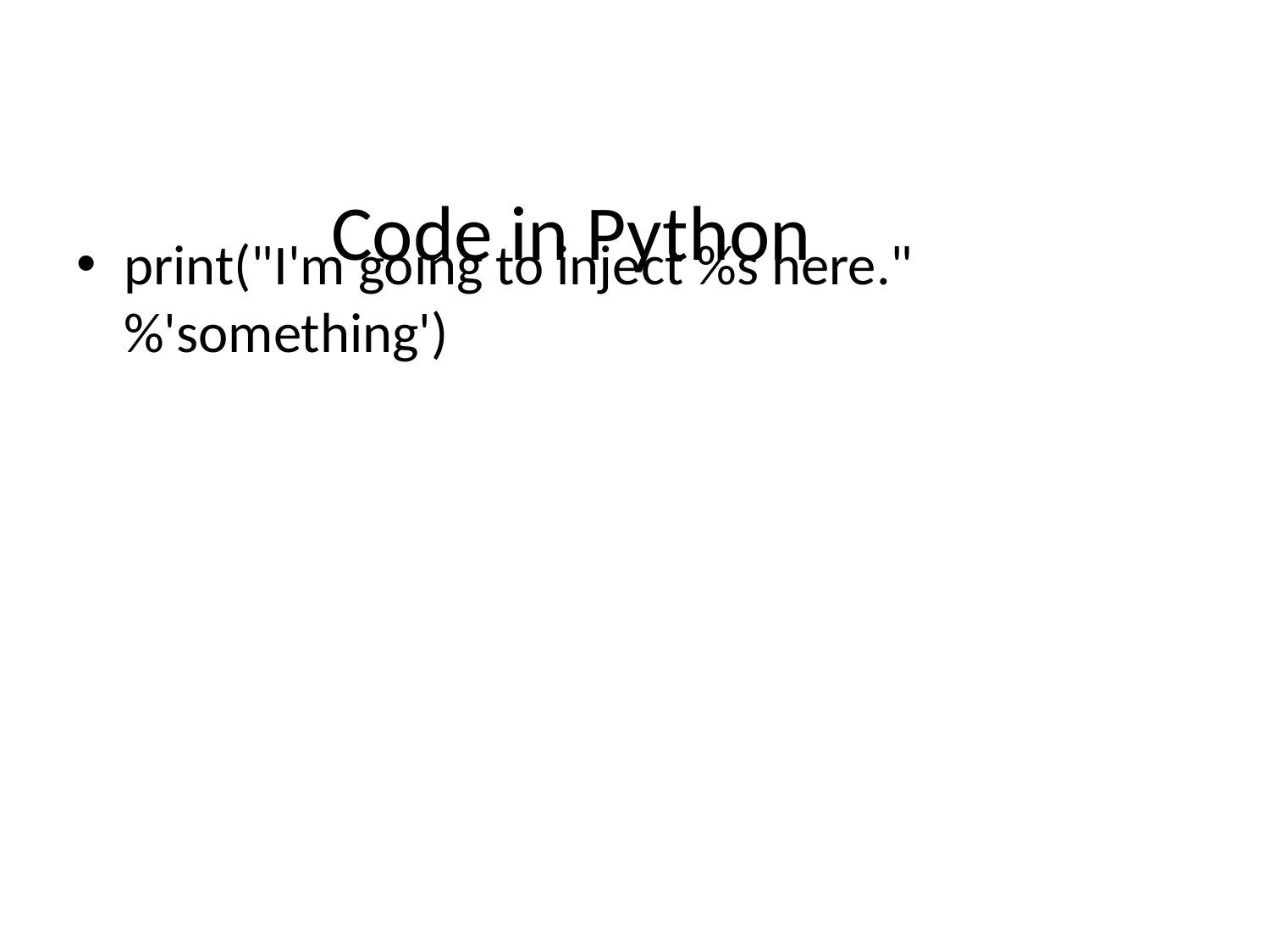

# Code in Python
print("I'm going to inject %s here." %'something')